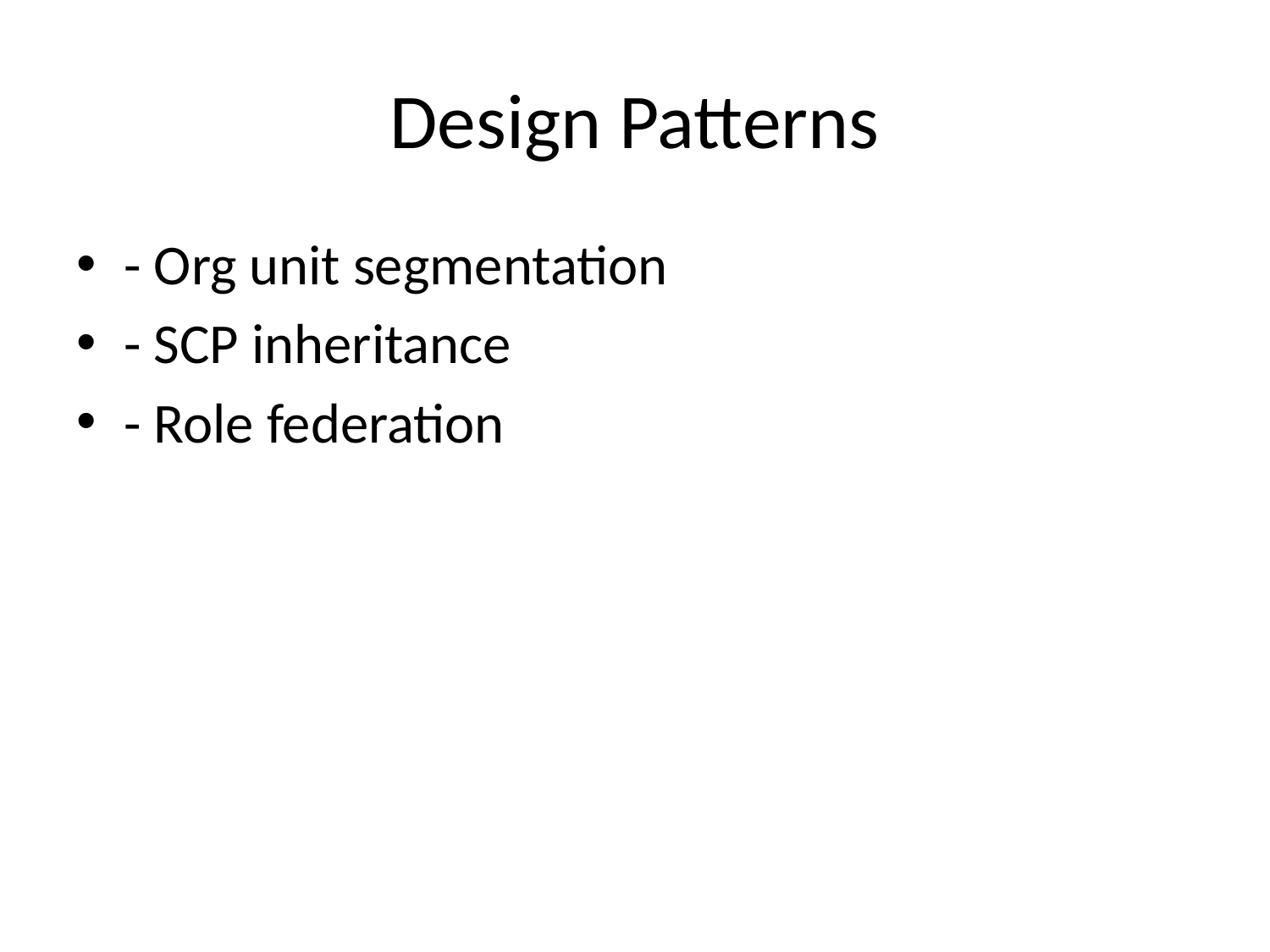

# Design Patterns
- Org unit segmentation
- SCP inheritance
- Role federation